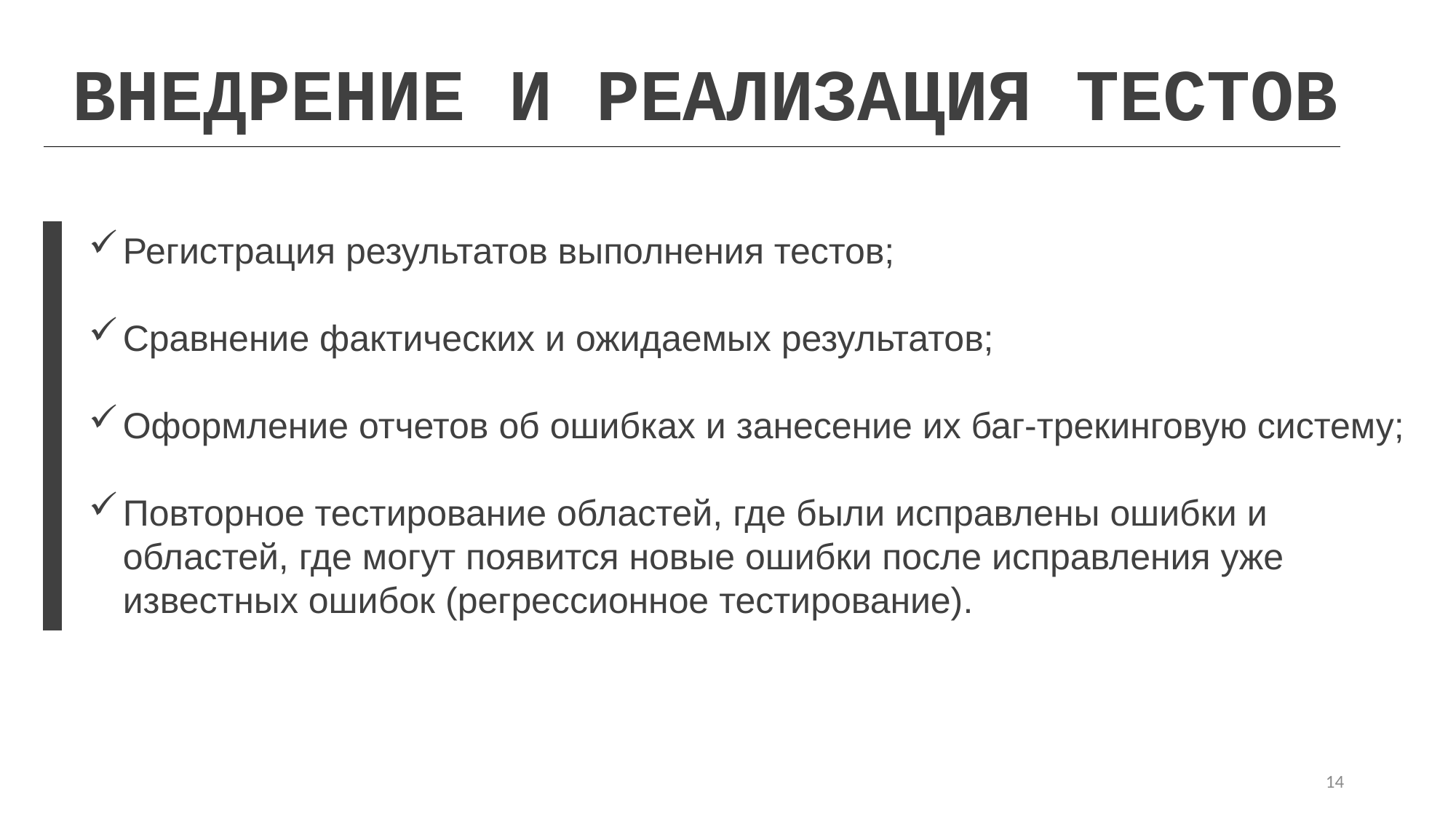

ВНЕДРЕНИЕ И РЕАЛИЗАЦИЯ ТЕСТОВ

Регистрация результатов выполнения тестов;

Сравнение фактических и ожидаемых результатов;

Оформление отчетов об ошибках и занесение их баг-трекинговую систему;

Повторное тестирование областей, где были исправлены ошибки и областей, где могут появится новые ошибки после исправления уже известных ошибок (регрессионное тестирование).
14